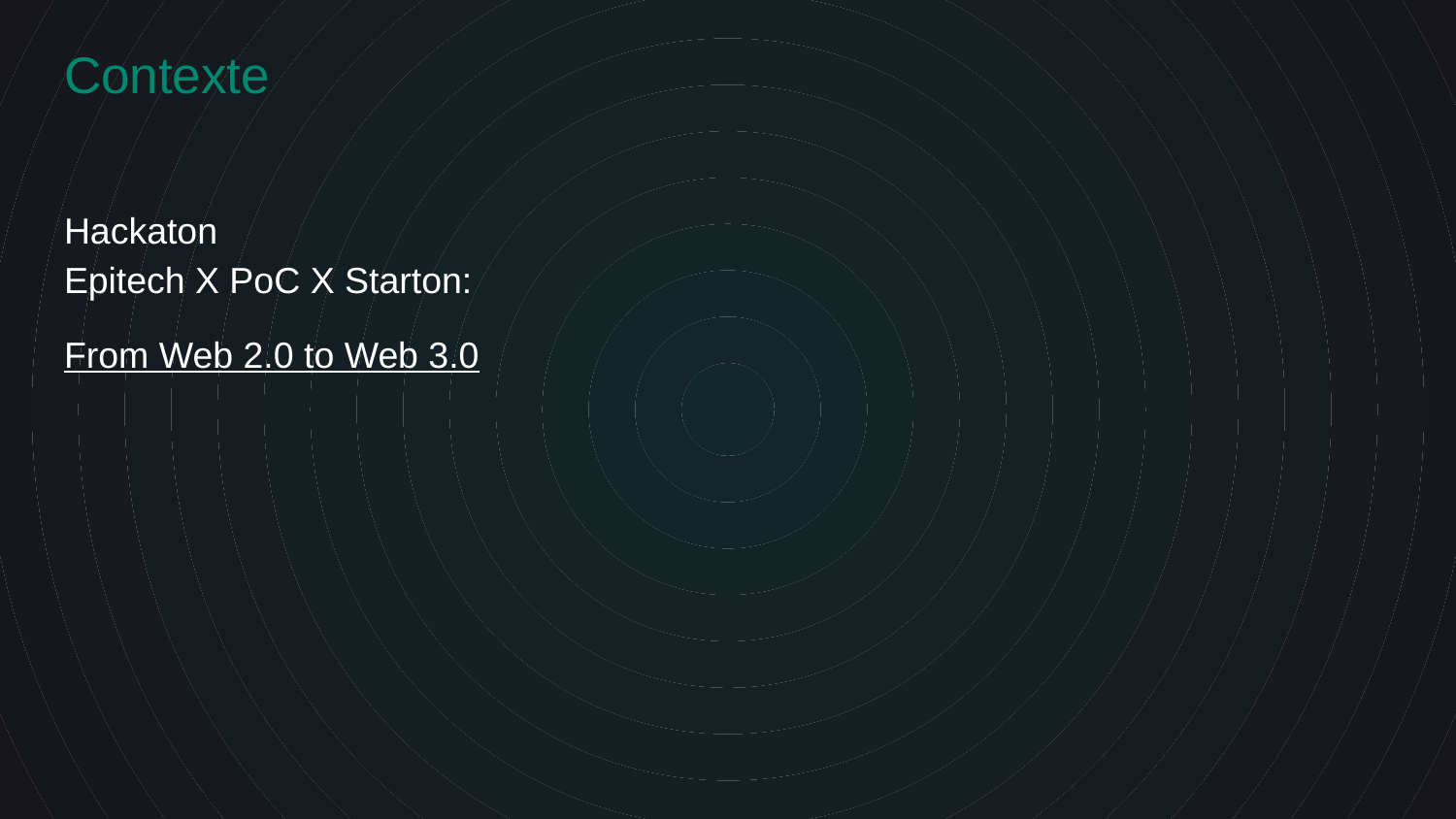

# Contexte

Hackaton
Epitech X PoC X Starton:
From Web 2.0 to Web 3.0